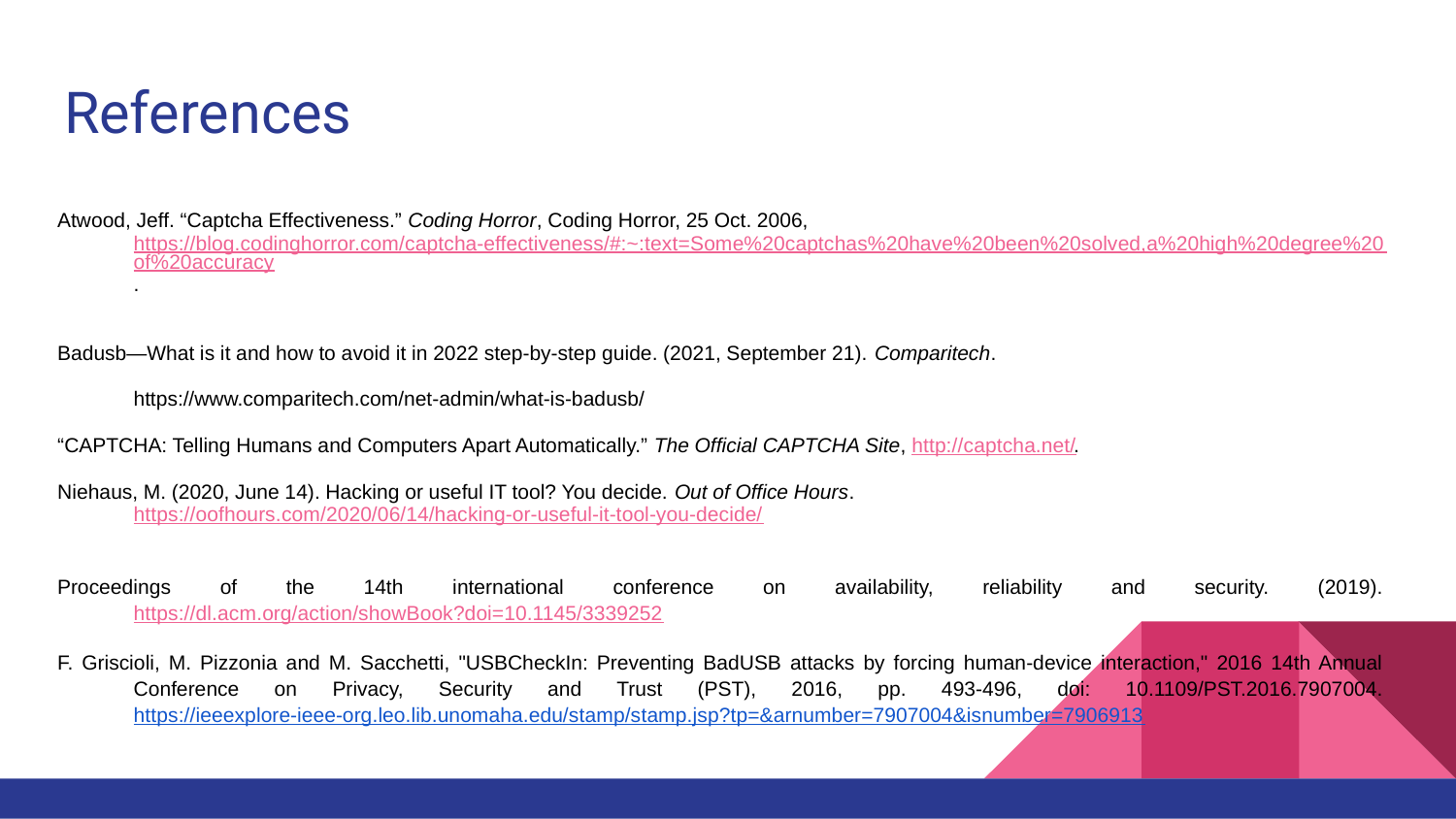

# References
Atwood, Jeff. “Captcha Effectiveness.” Coding Horror, Coding Horror, 25 Oct. 2006, https://blog.codinghorror.com/captcha-effectiveness/#:~:text=Some%20captchas%20have%20been%20solved,a%20high%20degree%20of%20accuracy.
Badusb—What is it and how to avoid it in 2022 step-by-step guide. (2021, September 21). Comparitech. https://www.comparitech.com/net-admin/what-is-badusb/
“CAPTCHA: Telling Humans and Computers Apart Automatically.” The Official CAPTCHA Site, http://captcha.net/.
Niehaus, M. (2020, June 14). Hacking or useful IT tool? You decide. Out of Office Hours. https://oofhours.com/2020/06/14/hacking-or-useful-it-tool-you-decide/

Proceedings of the 14th international conference on availability, reliability and security. (2019). https://dl.acm.org/action/showBook?doi=10.1145/3339252
F. Griscioli, M. Pizzonia and M. Sacchetti, "USBCheckIn: Preventing BadUSB attacks by forcing human-device interaction," 2016 14th Annual Conference on Privacy, Security and Trust (PST), 2016, pp. 493-496, doi: 10.1109/PST.2016.7907004. https://ieeexplore-ieee-org.leo.lib.unomaha.edu/stamp/stamp.jsp?tp=&arnumber=7907004&isnumber=7906913